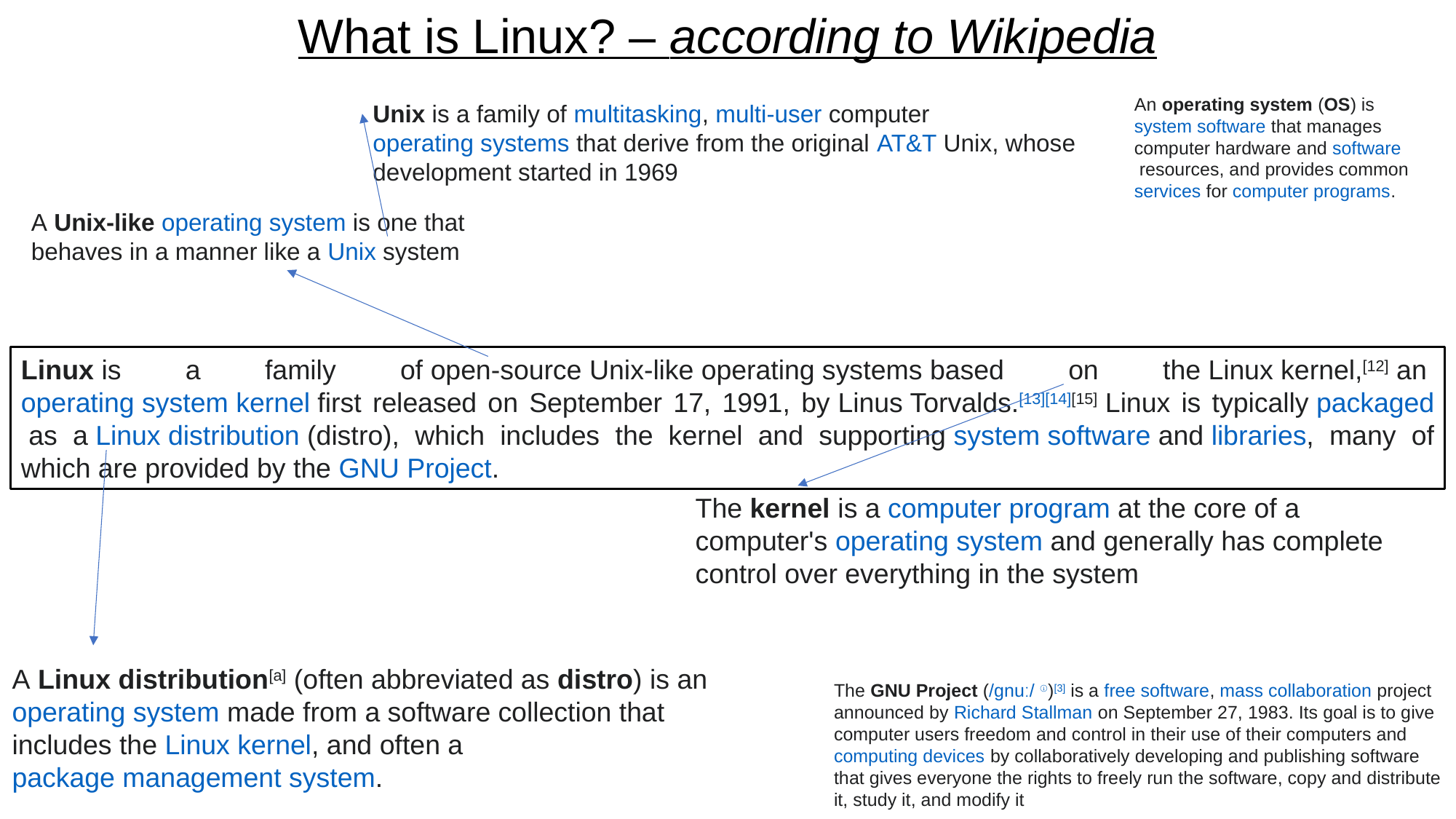

What is Linux? – according to Wikipedia
An operating system (OS) is system software that manages computer hardware and software resources, and provides common services for computer programs.
Unix is a family of multitasking, multi-user computer operating systems that derive from the original AT&T Unix, whose development started in 1969
A Unix-like operating system is one that behaves in a manner like a Unix system
Linux is a family of open-source Unix-like operating systems based on the Linux kernel,[12] an operating system kernel first released on September 17, 1991, by Linus Torvalds.[13][14][15] Linux is typically packaged as a Linux distribution (distro), which includes the kernel and supporting system software and libraries, many of which are provided by the GNU Project.
The kernel is a computer program at the core of a computer's operating system and generally has complete control over everything in the system
A Linux distribution[a] (often abbreviated as distro) is an operating system made from a software collection that includes the Linux kernel, and often a package management system.
The GNU Project (/ɡnuː/ ⓘ)[3] is a free software, mass collaboration project announced by Richard Stallman on September 27, 1983. Its goal is to give computer users freedom and control in their use of their computers and computing devices by collaboratively developing and publishing software that gives everyone the rights to freely run the software, copy and distribute it, study it, and modify it